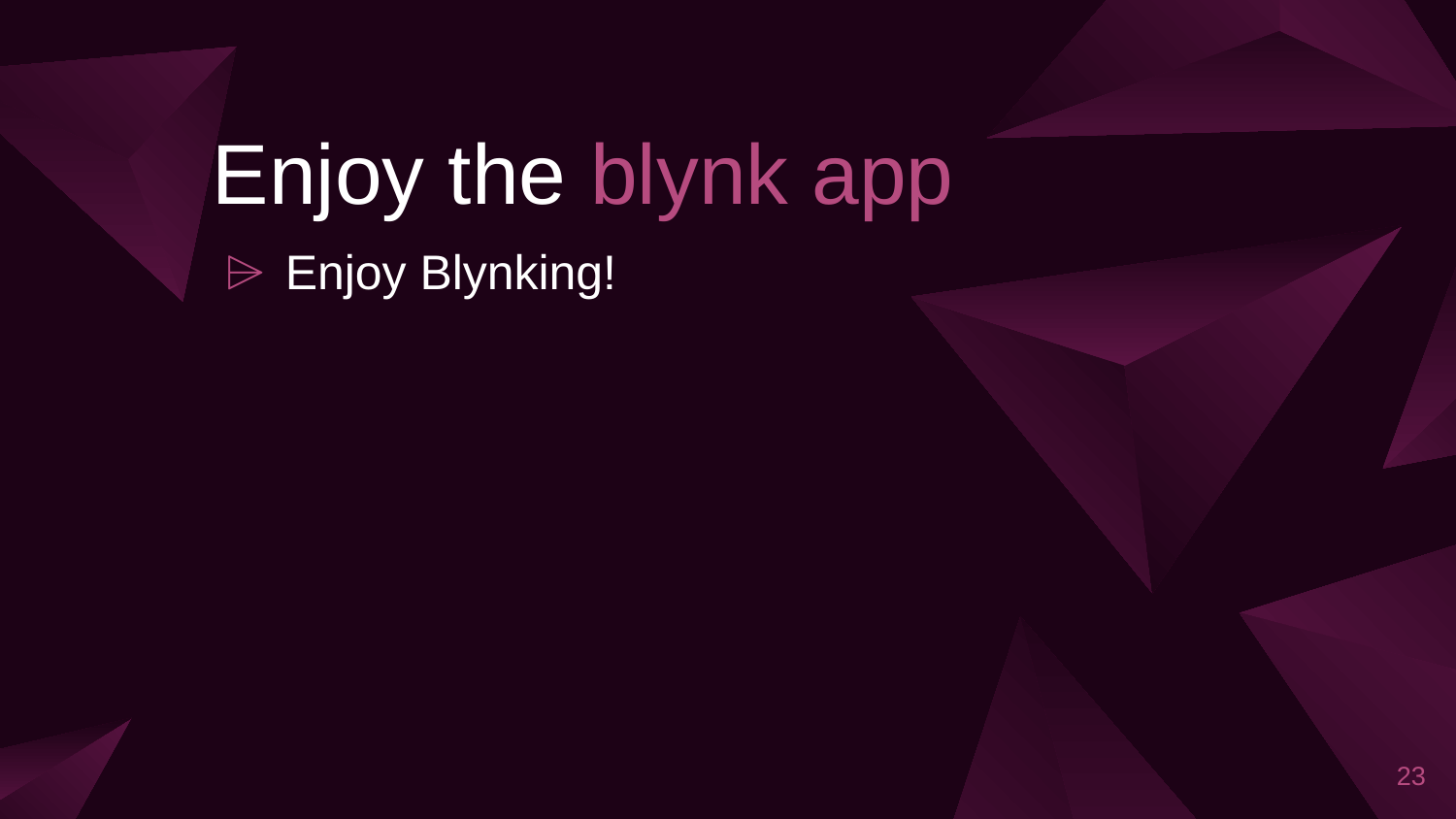

# Enjoy the blynk app
Enjoy Blynking!

23